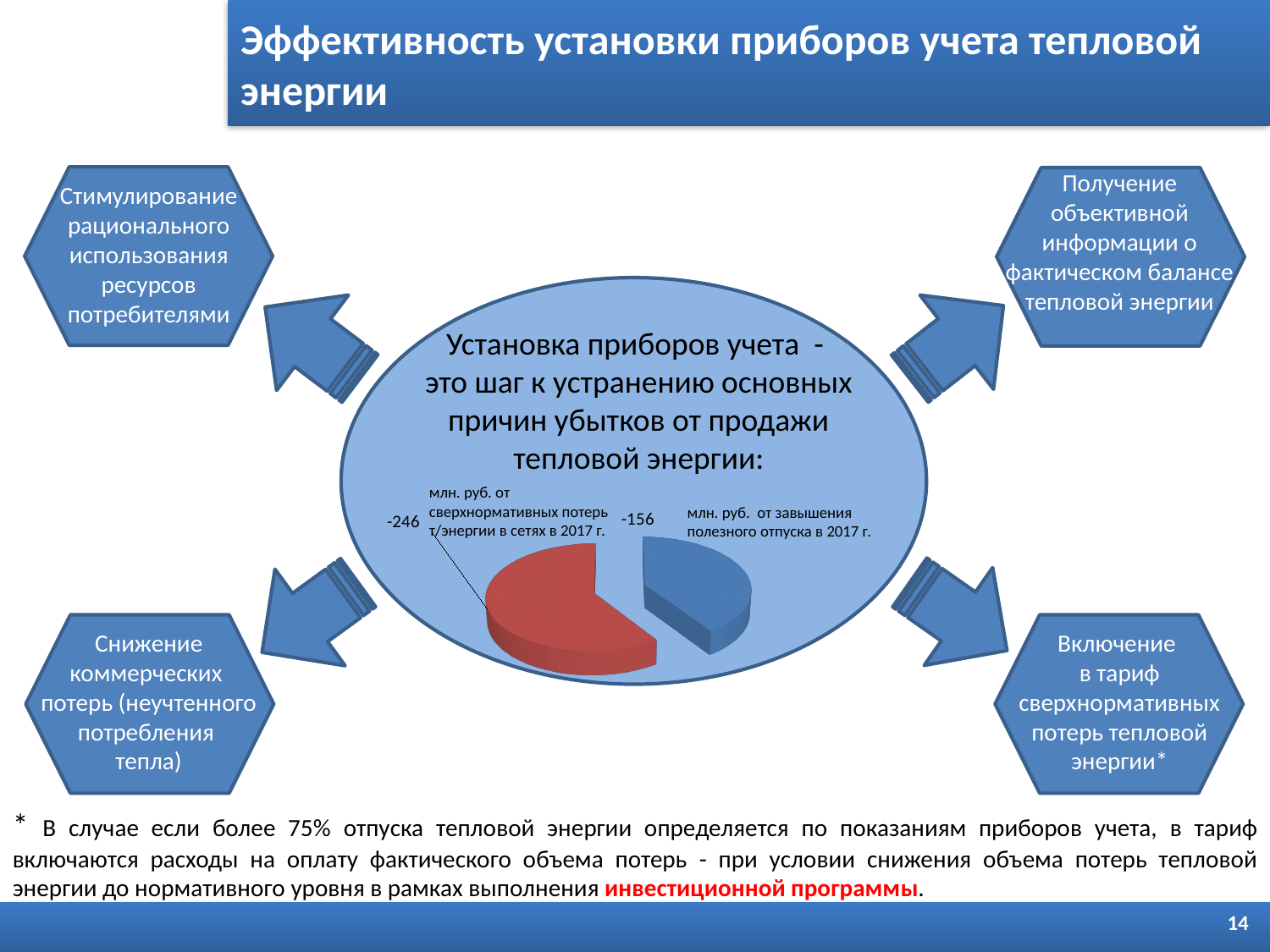

Эффективность установки приборов учета тепловой энергии
Получение объективной информации о фактическом балансе тепловой энергии

Стимулирование рационального использования ресурсов потребителями

Установка приборов учета  -
это шаг к устранению основных причин убытков от продажи тепловой энергии:
млн. руб. от сверхнормативных потерь т/энергии в сетях в 2017 г.
млн. руб.  от завышения полезного отпуска в 2017 г.

[unsupported chart]

Снижение коммерческих
потерь (неучтенного потребления
тепла)

Включение
в тариф сверхнормативных потерь тепловой энергии*
* В случае если более 75% отпуска тепловой энергии определяется по показаниям приборов учета, в тариф включаются расходы на оплату фактического объема потерь - при условии снижения объема потерь тепловой энергии до нормативного уровня в рамках выполнения инвестиционной программы.
14